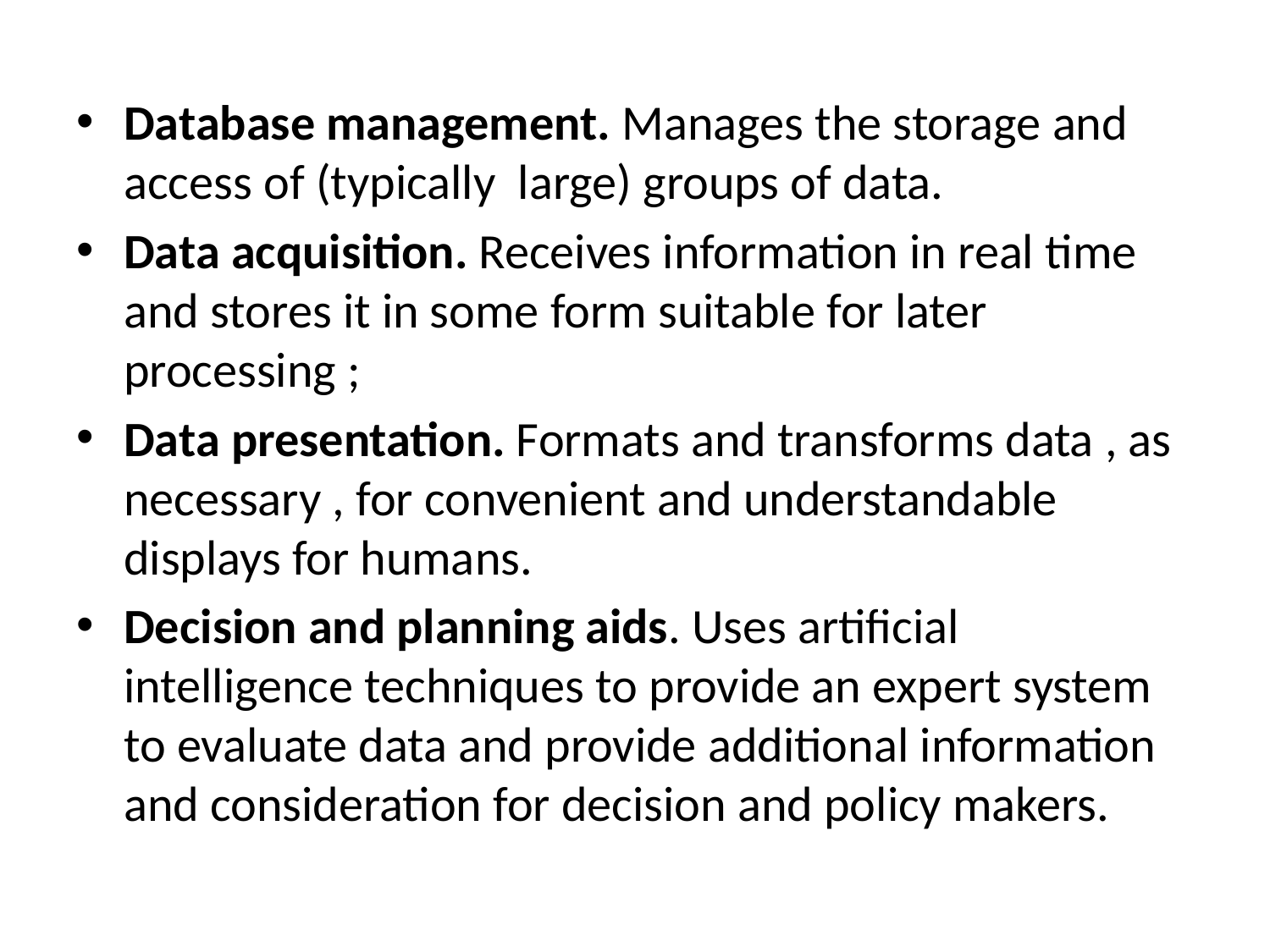

Database management. Manages the storage and access of (typically  large) groups of data.
Data acquisition. Receives information in real time and stores it in some form suitable for later processing ;
Data presentation. Formats and transforms data , as necessary , for convenient and understandable displays for humans.
Decision and planning aids. Uses artificial  intelligence techniques to provide an expert system to evaluate data and provide additional information and consideration for decision and policy makers.